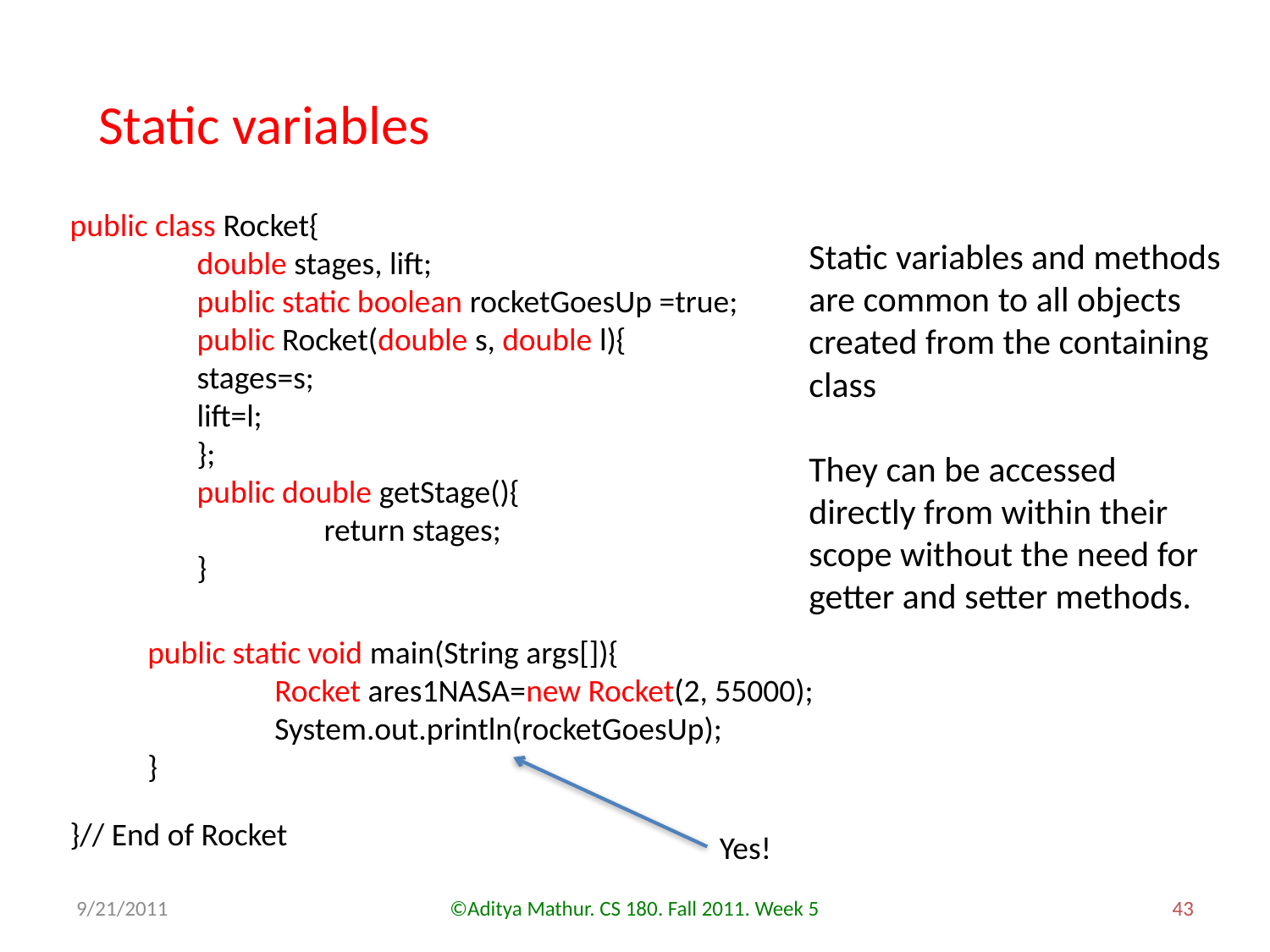

Static variables
public class Rocket{
	double stages, lift;
	public static boolean rocketGoesUp =true;
	public Rocket(double s, double l){
stages=s;
lift=l;
	};
	public double getStage(){
		return stages;
	}

}// End of Rocket
Static variables and methods are common to all objects created from the containing class

They can be accessed  directly from within their scope without the need for getter and setter methods.
	public static void main(String args[]){
		Rocket ares1NASA=new Rocket(2, 55000);
		System.out.println(rocketGoesUp);
	}
Yes!
9/21/2011
©Aditya Mathur. CS 180. Fall 2011. Week 5
43